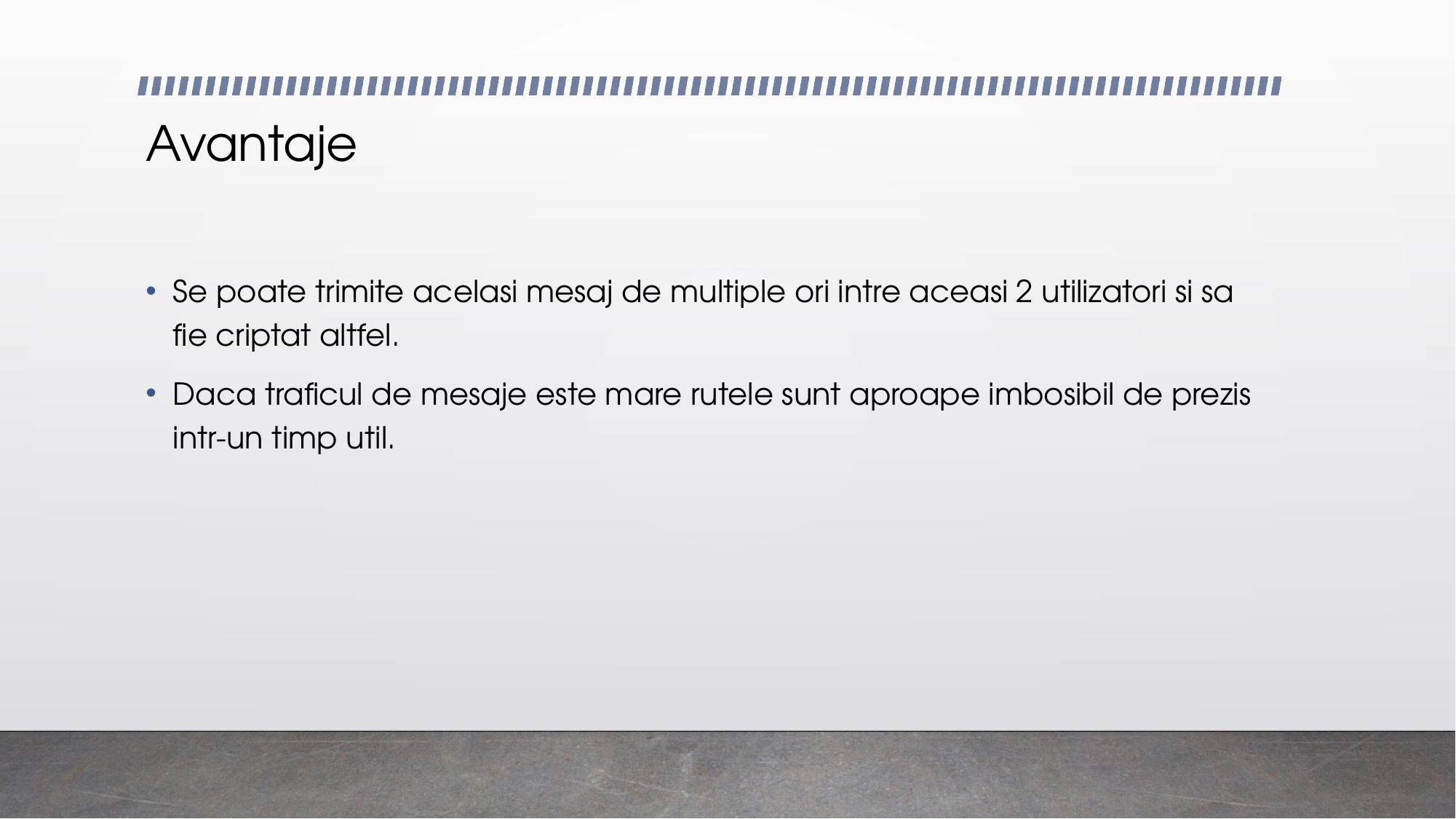

# Avantaje
Se poate trimite acelasi mesaj de multiple ori intre aceasi 2 utilizatori si sa fie criptat altfel.
Daca traficul de mesaje este mare rutele sunt aproape imbosibil de prezis intr-un timp util.